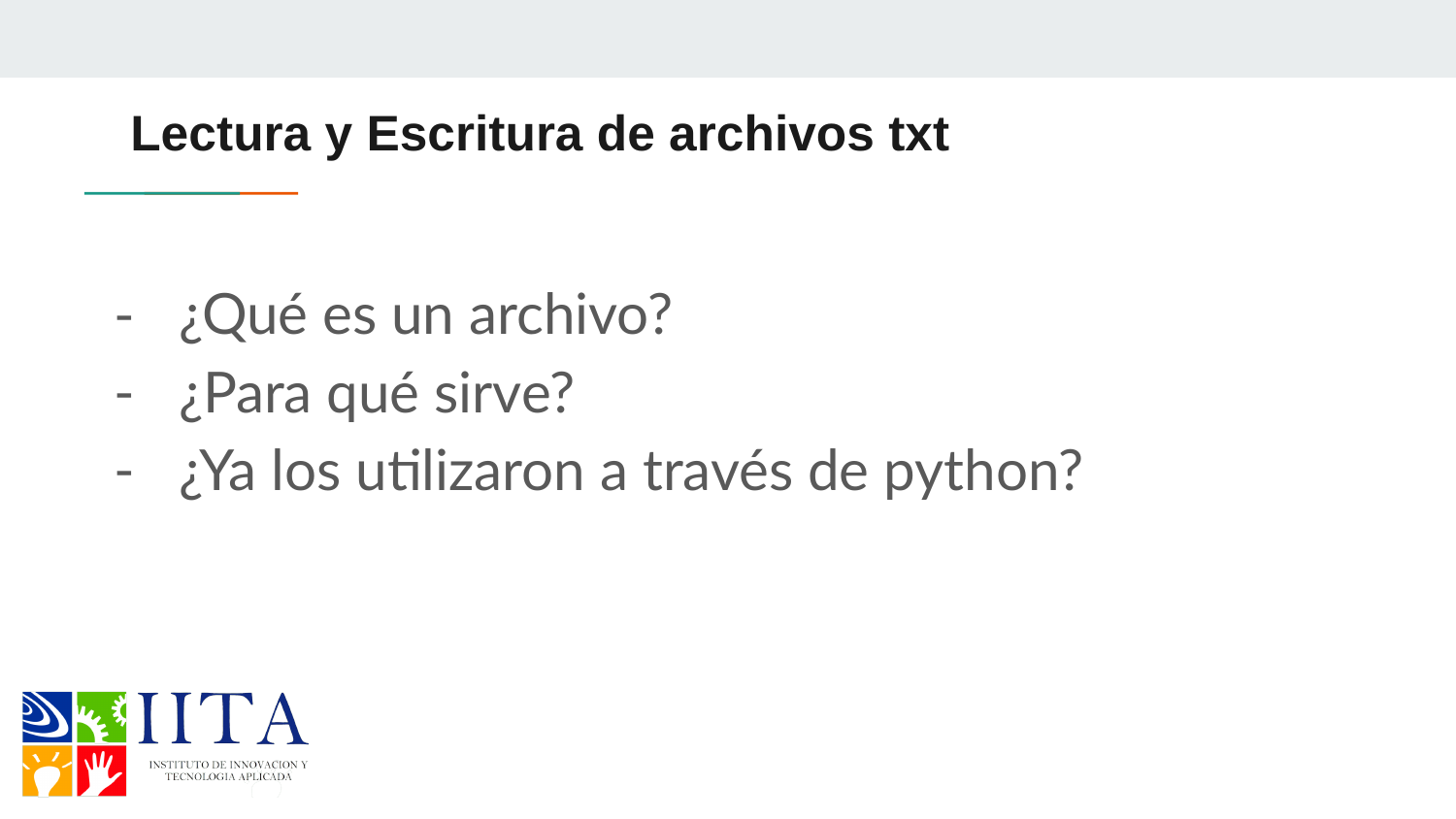

# Lectura y Escritura de archivos txt
¿Qué es un archivo?
¿Para qué sirve?
¿Ya los utilizaron a través de python?